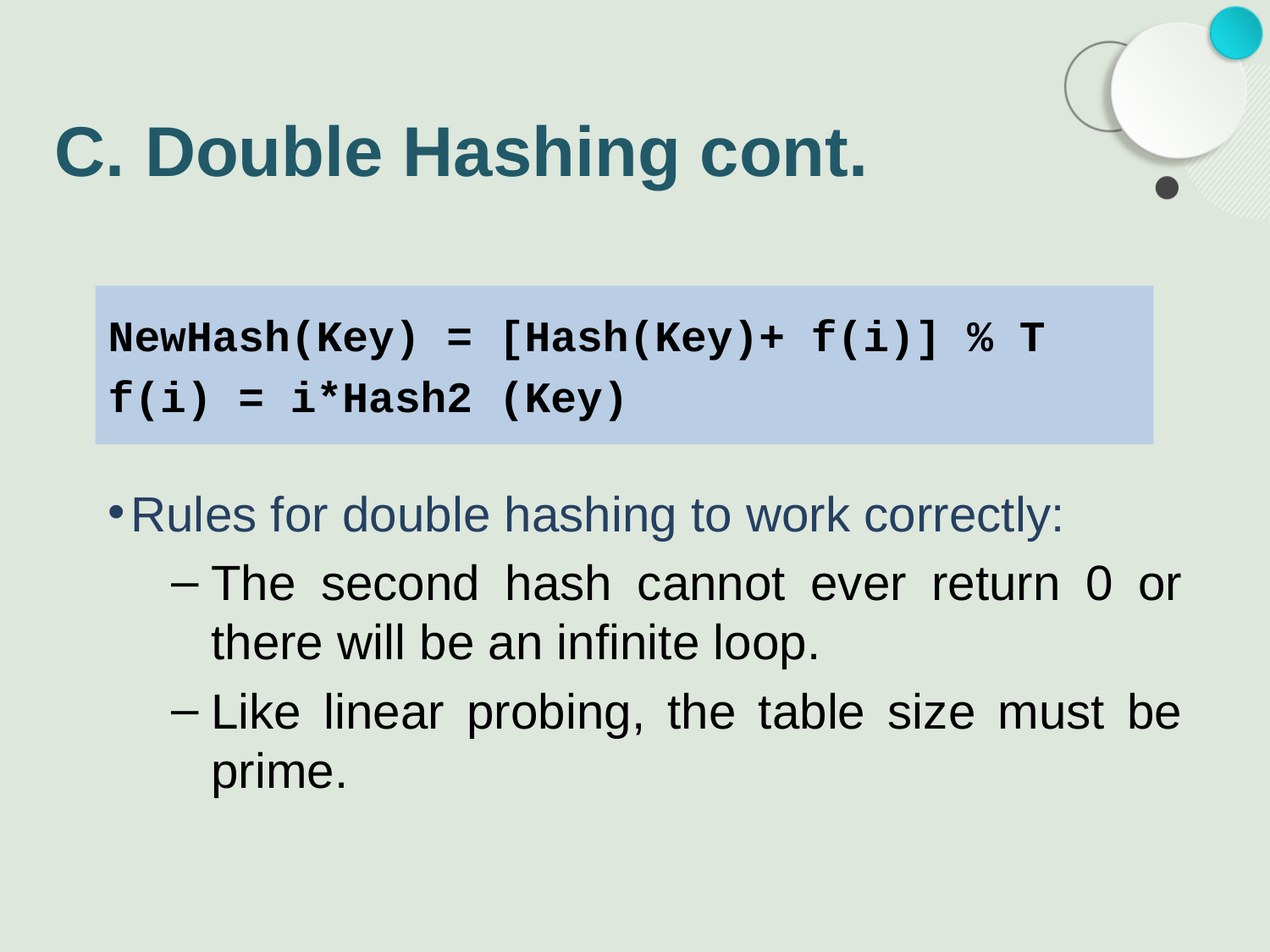

# C. Double Hashing cont.
NewHash(Key) = [Hash(Key)+ f(i)] % T
f(i) = i*Hash2 (Key)
Rules for double hashing to work correctly:
The second hash cannot ever return 0 or there will be an infinite loop.
Like linear probing, the table size must be prime.